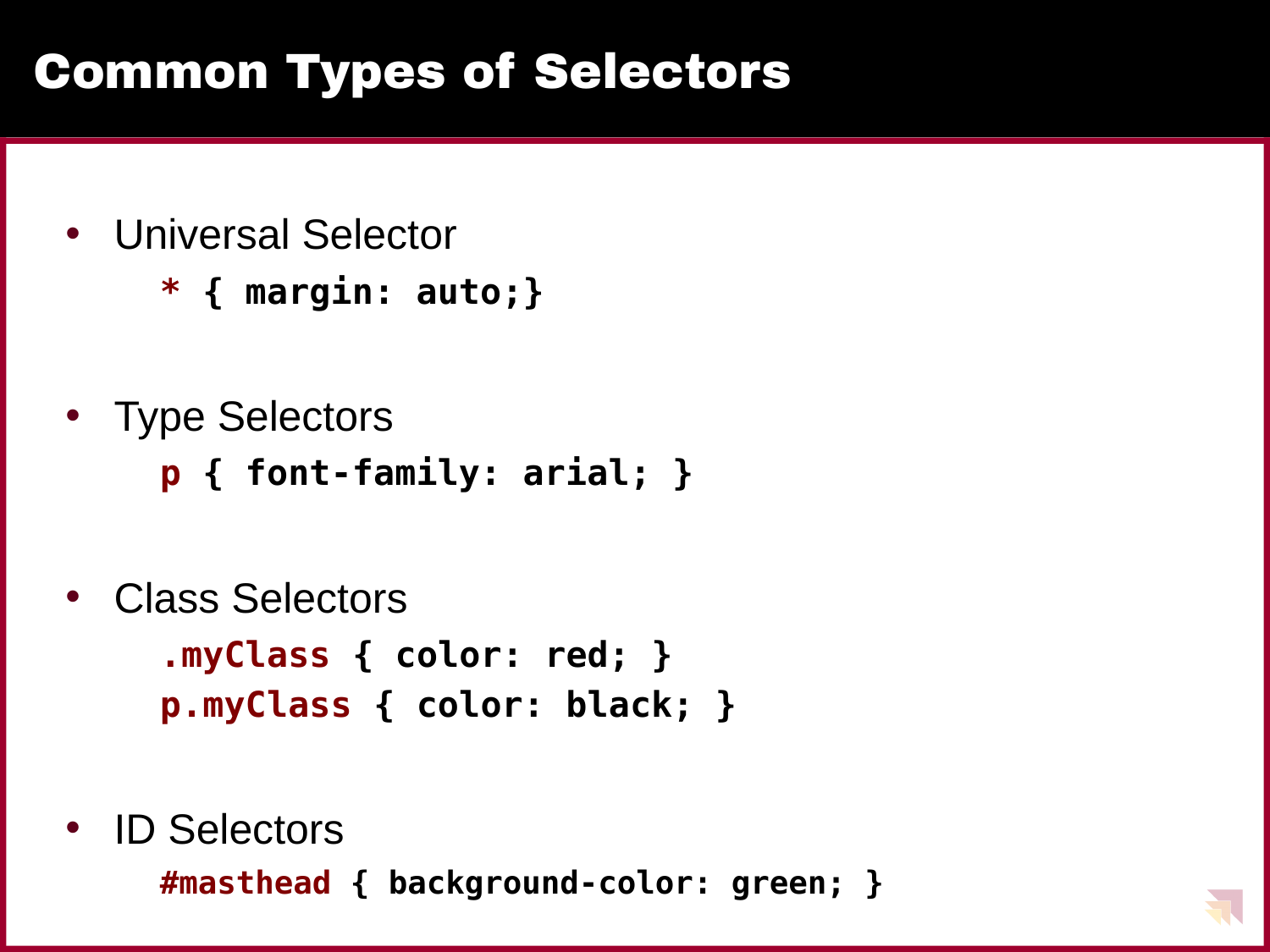

# Common Types of Selectors
Universal Selector
* { margin: auto;}

Type Selectors
p { font-family: arial; }

Class Selectors
.myClass { color: red; }
p.myClass { color: black; }

ID Selectors
#masthead { background-color: green; }